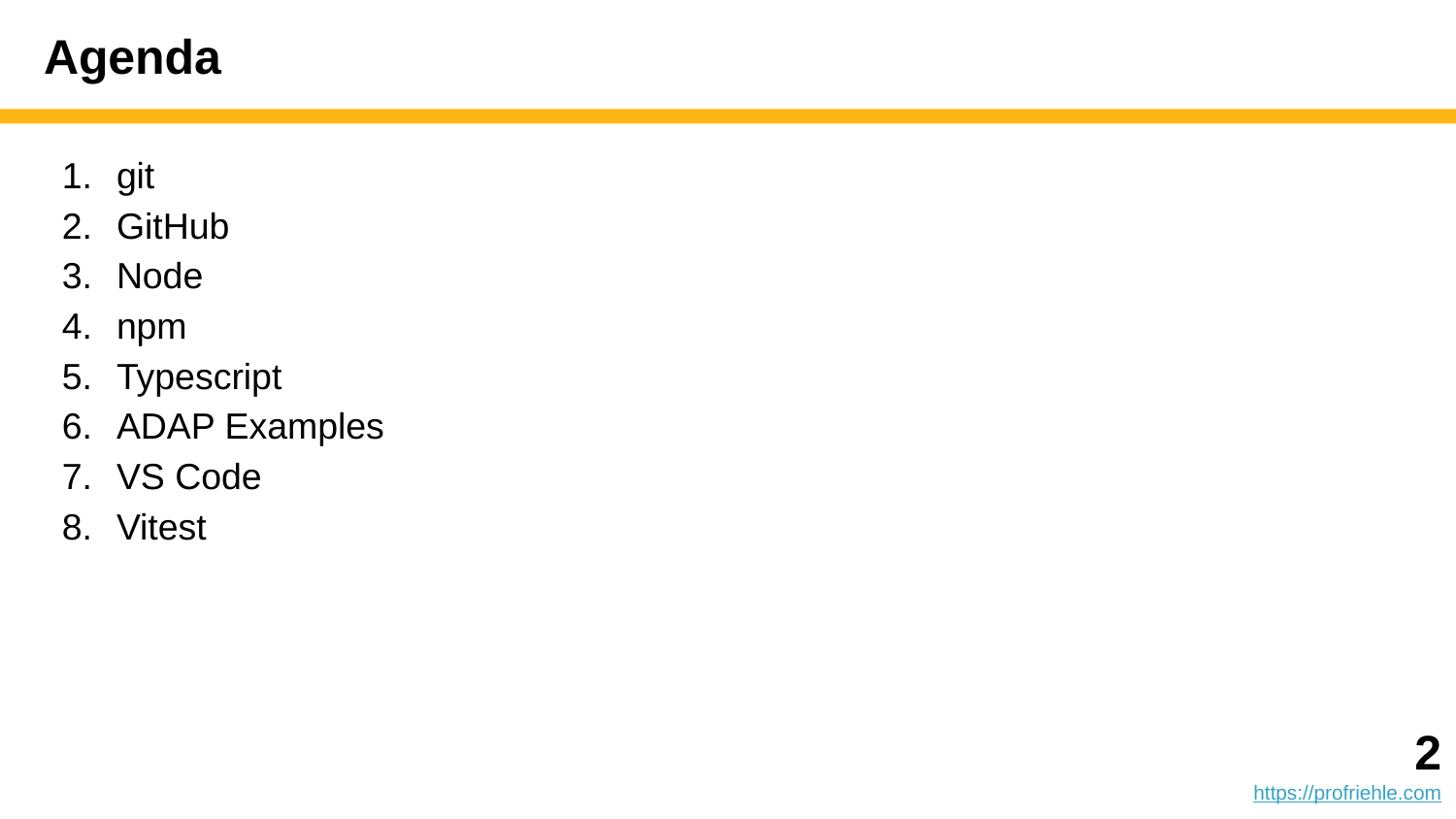

# Agenda
git
GitHub
Node
npm
Typescript
ADAP Examples
VS Code
Vitest

2
https://profriehle.com